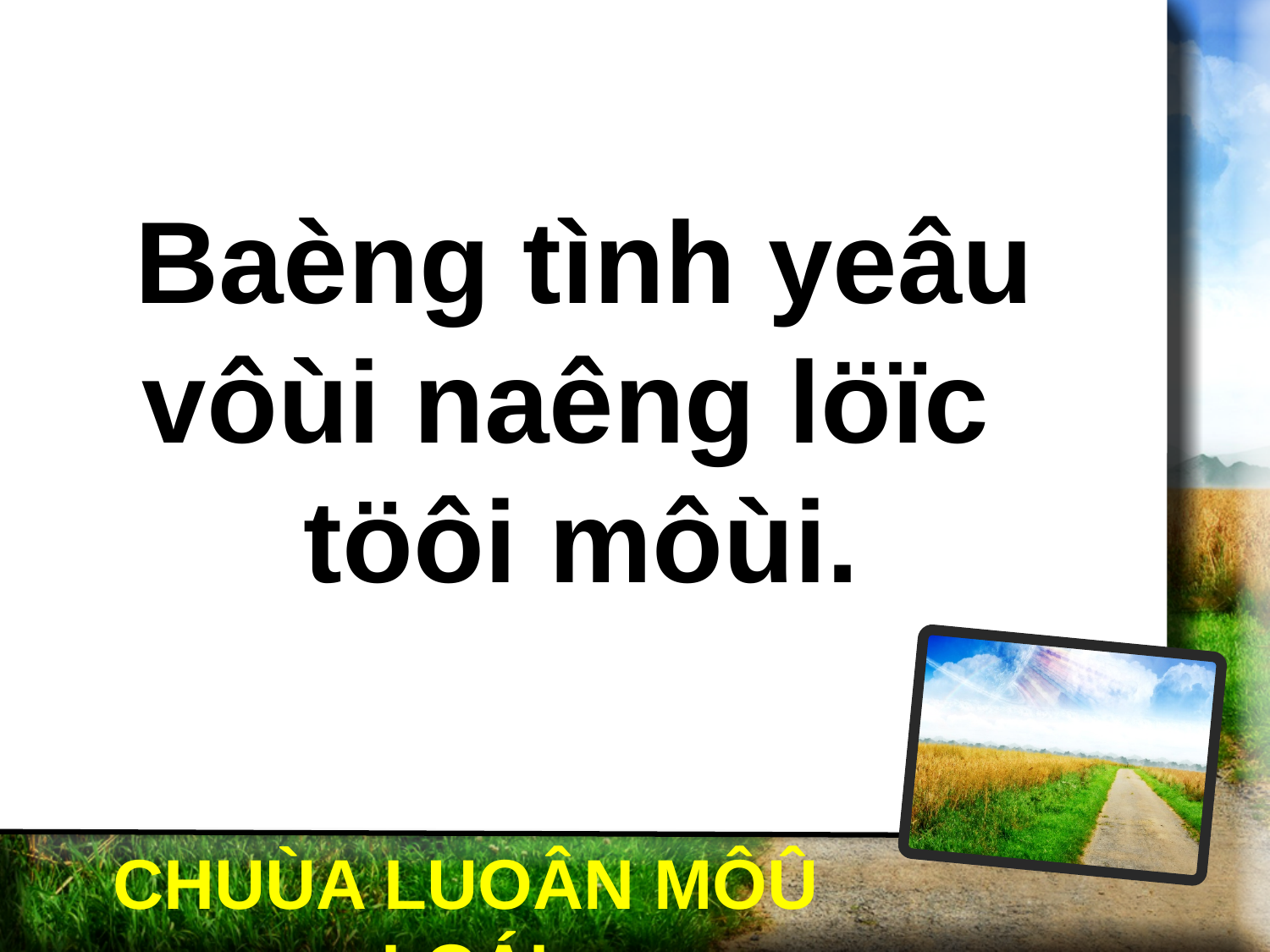

# Baèng tình yeâu vôùi naêng löïc töôi môùi.
CHUÙA LUOÂN MÔÛ LOÁI